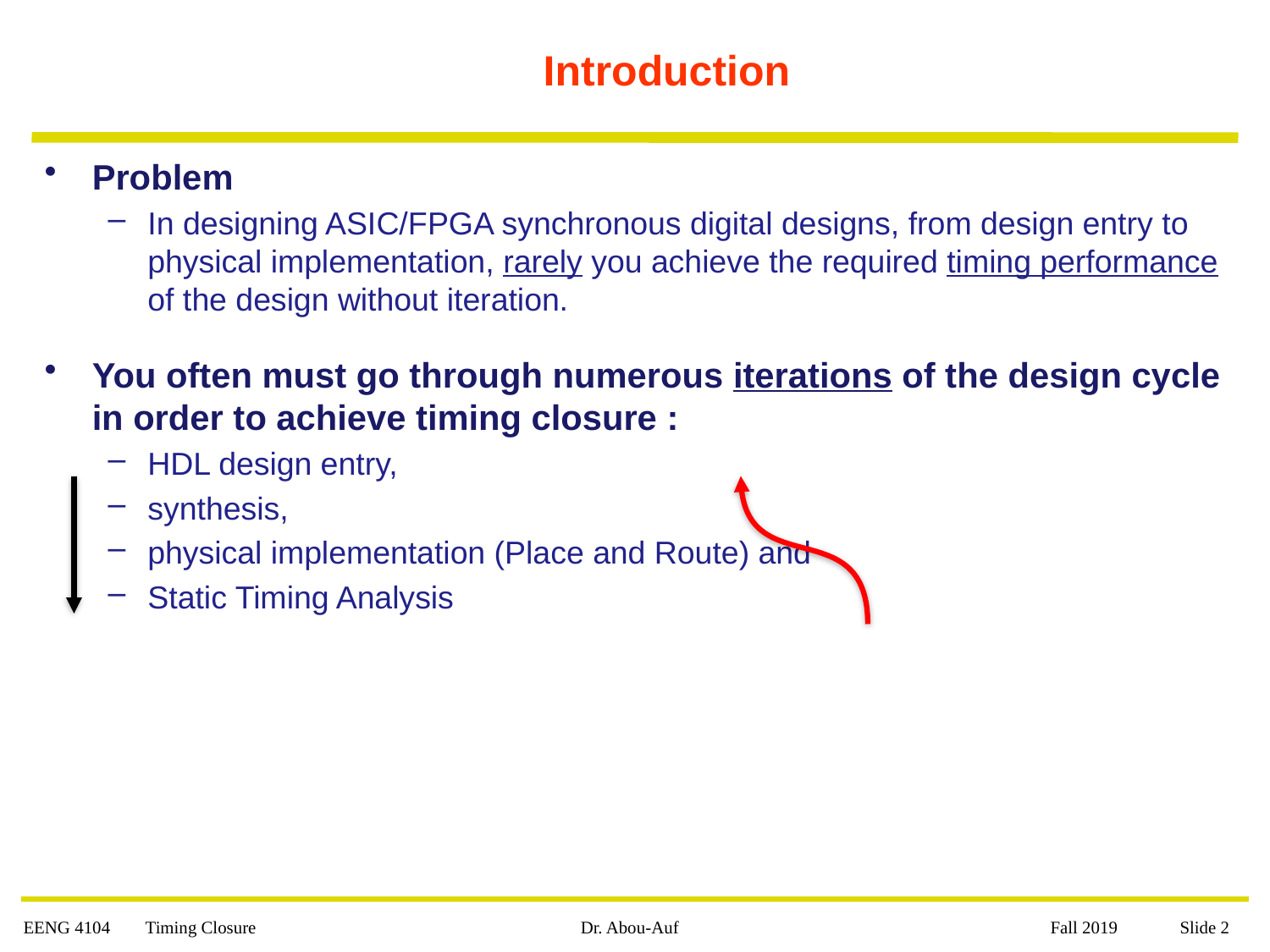

# Introduction
Problem
In designing ASIC/FPGA synchronous digital designs, from design entry to physical implementation, rarely you achieve the required timing performance of the design without iteration.
You often must go through numerous iterations of the design cycle in order to achieve timing closure :
HDL design entry,
synthesis,
physical implementation (Place and Route) and
Static Timing Analysis

EENG 4104        Timing Closure
Dr. Abou-Auf
 Fall 2019              Slide 2